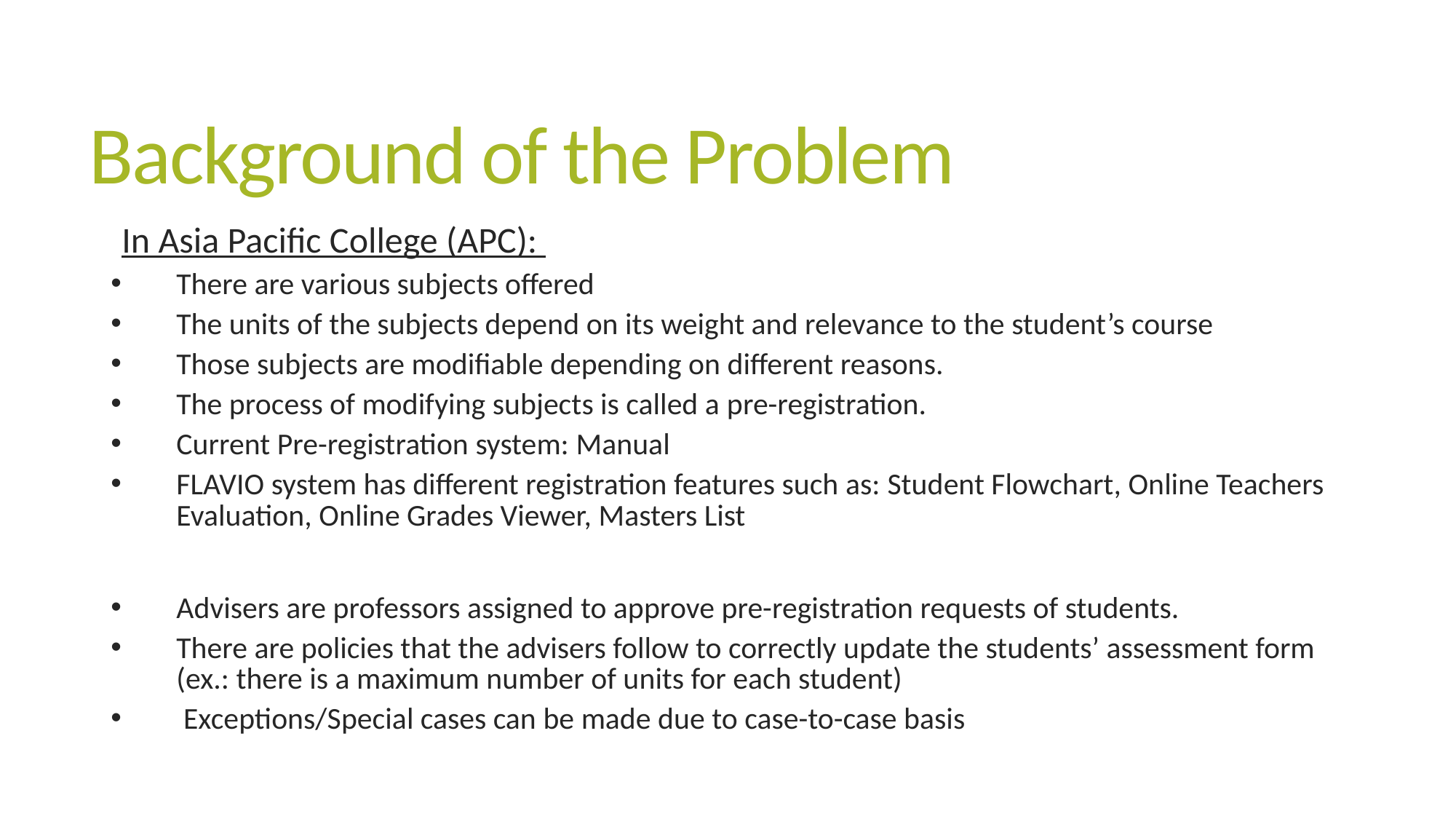

# Background of the Problem
In Asia Pacific College (APC):
There are various subjects offered
The units of the subjects depend on its weight and relevance to the student’s course
Those subjects are modifiable depending on different reasons.
The process of modifying subjects is called a pre-registration.
Current Pre-registration system: Manual
FLAVIO system has different registration features such as: Student Flowchart, Online Teachers Evaluation, Online Grades Viewer, Masters List

Advisers are professors assigned to approve pre-registration requests of students.
There are policies that the advisers follow to correctly update the students’ assessment form (ex.: there is a maximum number of units for each student)
 Exceptions/Special cases can be made due to case-to-case basis